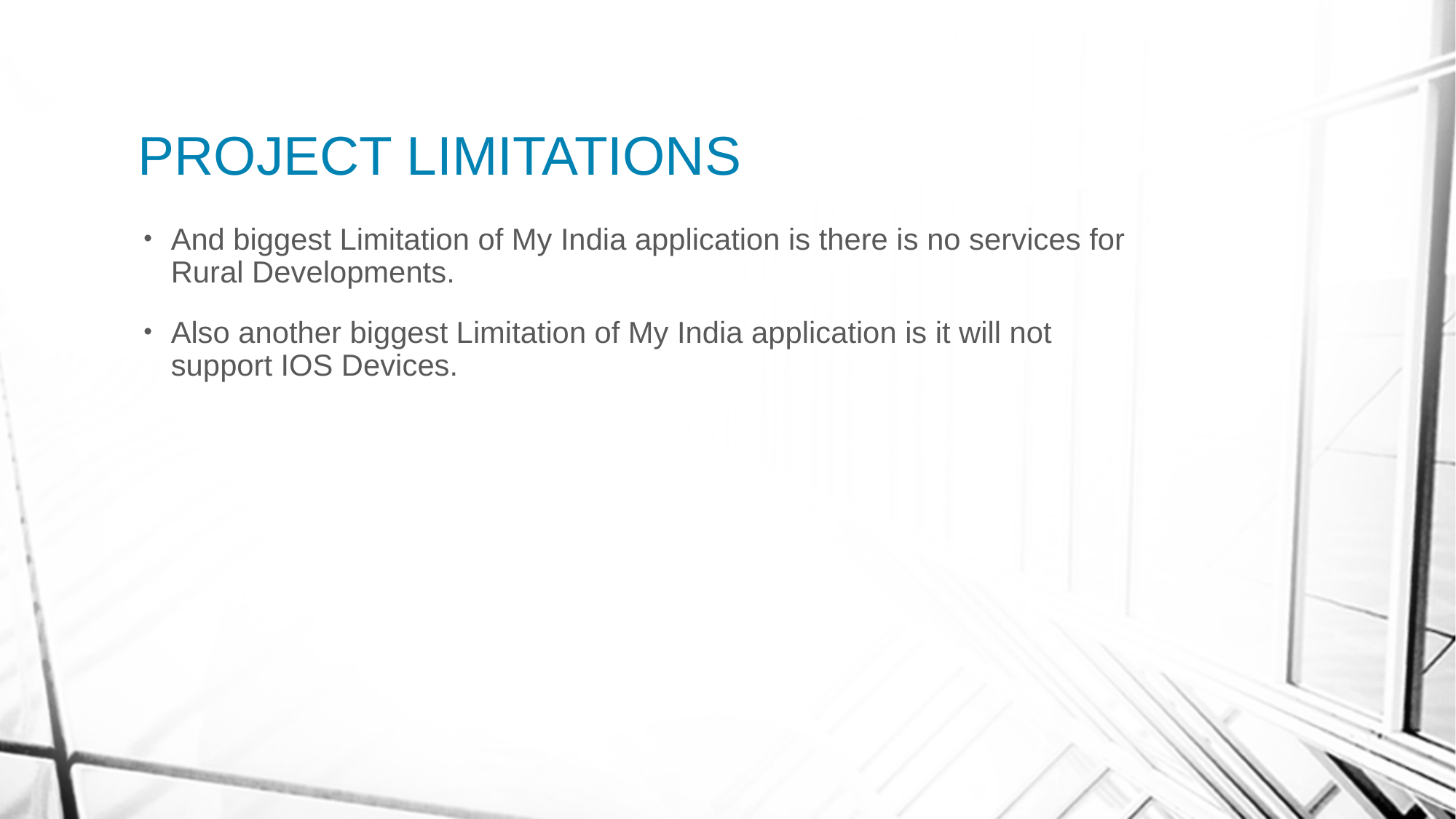

# PROJECT LIMITATIONS
And biggest Limitation of My India application is there is no services for Rural Developments.
Also another biggest Limitation of My India application is it will not support IOS Devices.